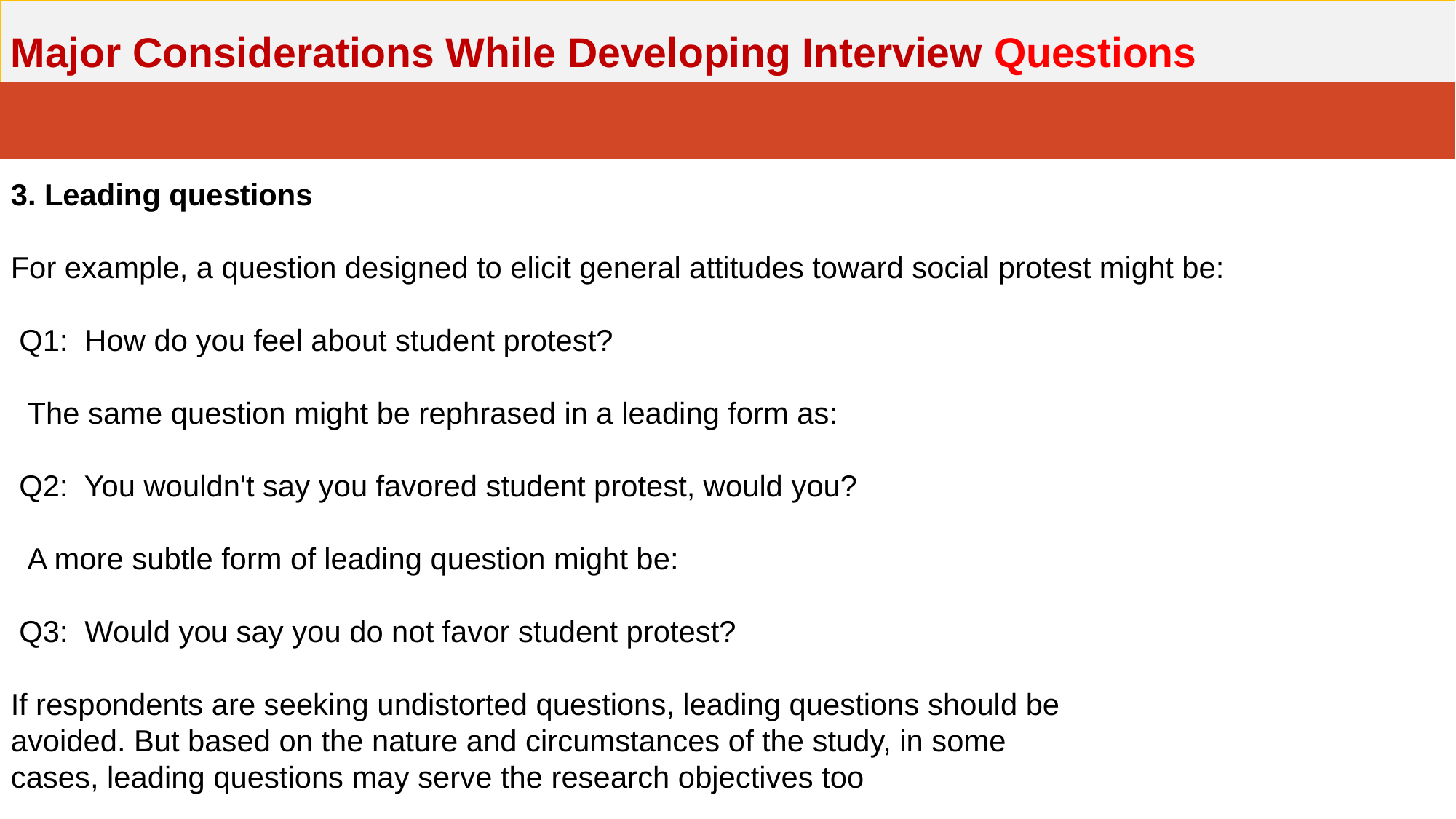

# Major Considerations While Developing Interview Questions
3. Leading questions

For example, a question designed to elicit general attitudes toward social protest might be:

 Q1:  How do you feel about student protest?

  The same question might be rephrased in a leading form as:

 Q2:  You wouldn't say you favored student protest, would you?

  A more subtle form of leading question might be:

 Q3:  Would you say you do not favor student protest?

If respondents are seeking undistorted questions, leading questions should be
avoided. But based on the nature and circumstances of the study, in some
cases, leading questions may serve the research objectives too